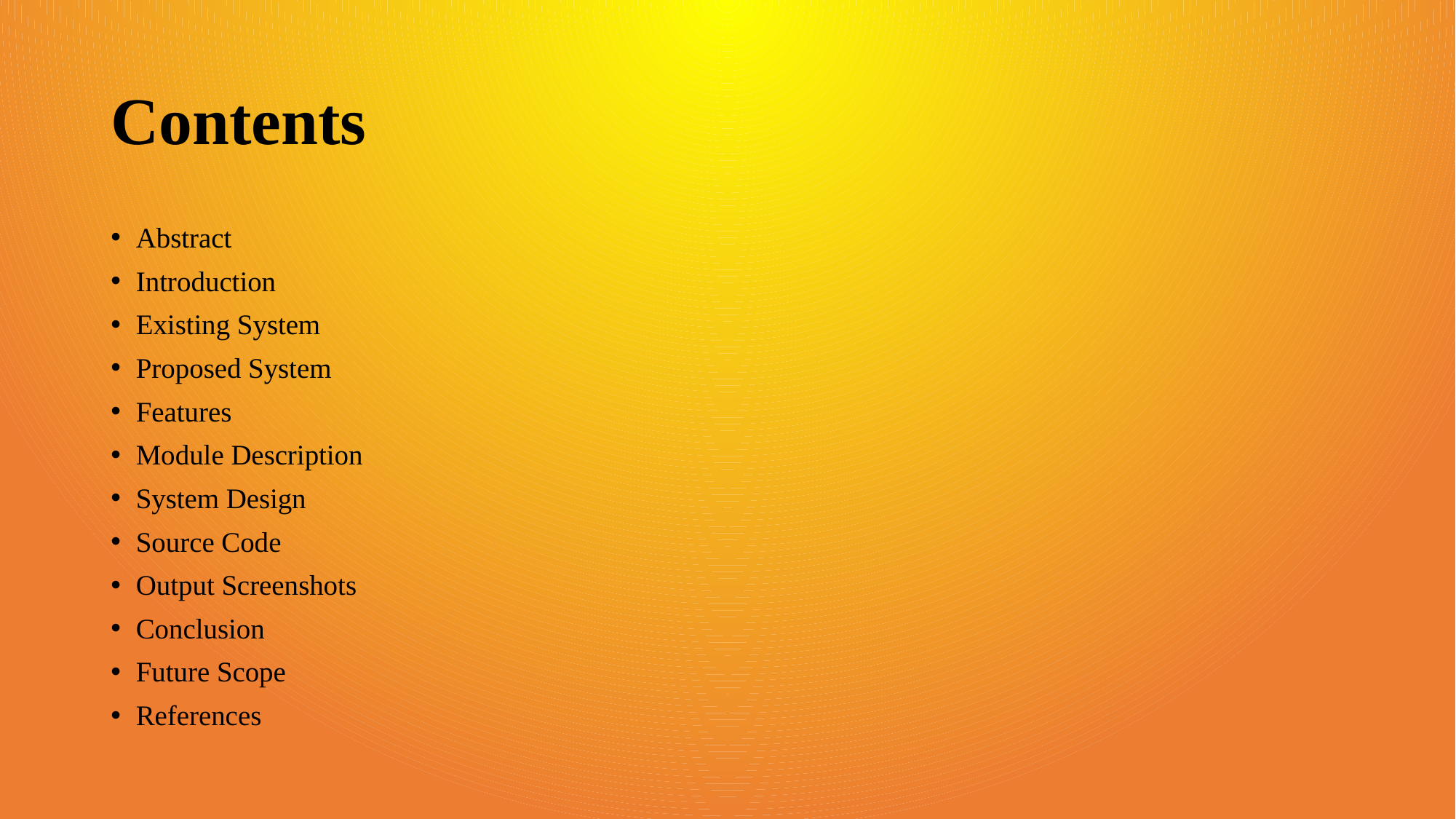

# Contents
Abstract
Introduction
Existing System
Proposed System
Features
Module Description
System Design
Source Code
Output Screenshots
Conclusion
Future Scope
References